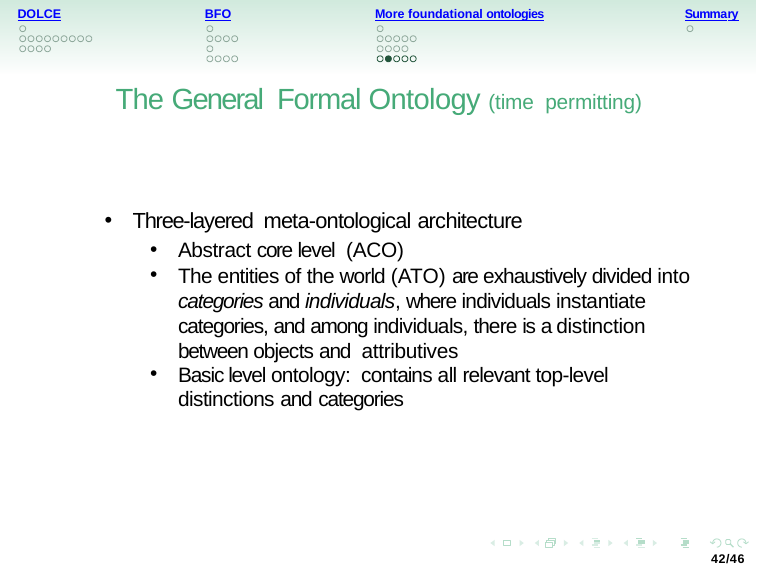

DOLCE
BFO
More foundational ontologies
Summary

The General  Formal Ontology (time  permitting)
Three-layered  meta-ontological architecture
Abstract core level  (ACO)
The entities of the world (ATO) are exhaustively divided into  categories and individuals, where individuals instantiate  categories, and among individuals, there is a distinction  between objects and  attributives
Basic level ontology:  contains all relevant top-level   distinctions and categories

42/46